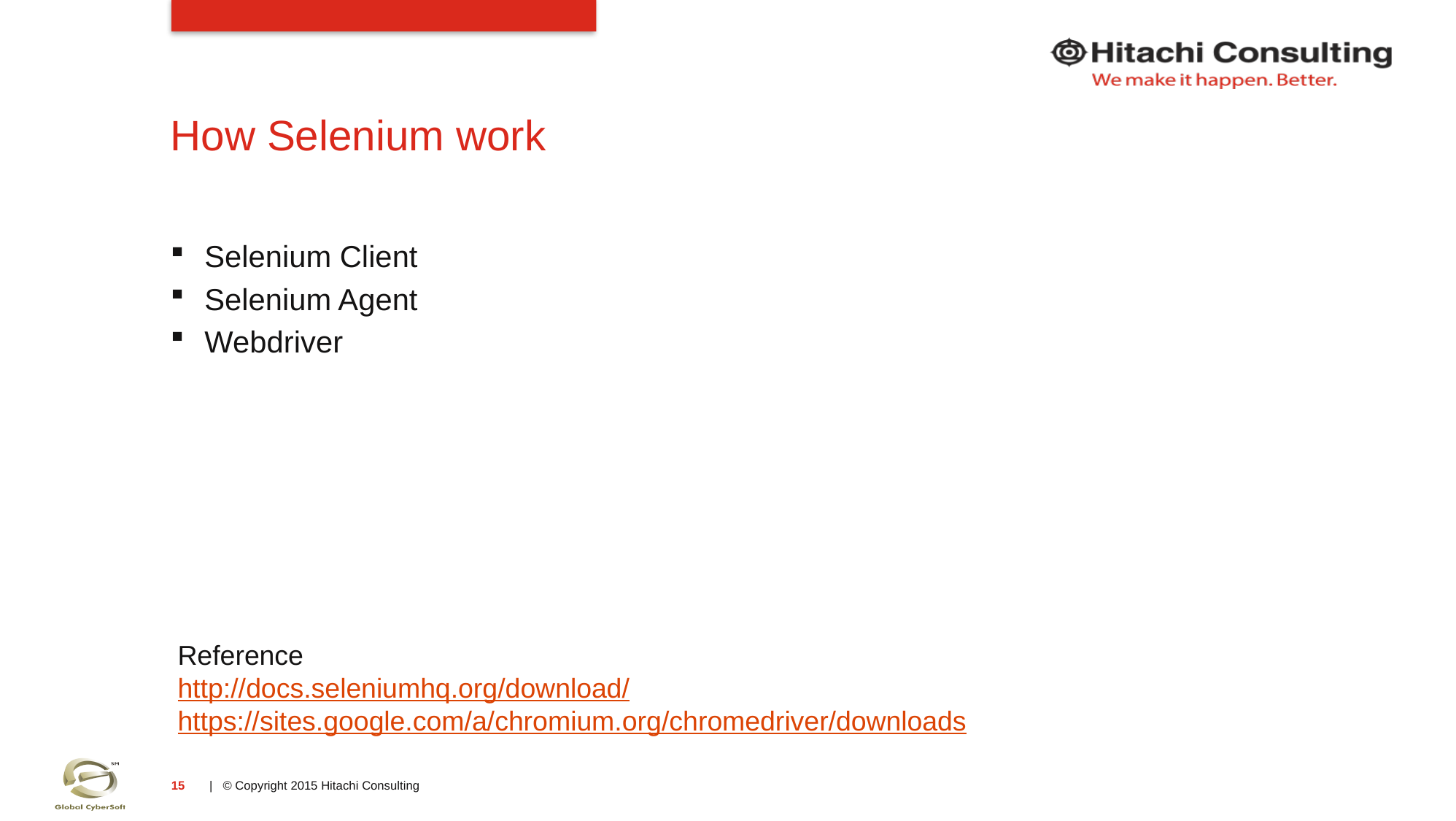

# How Selenium work

Selenium Client
Selenium Agent
Webdriver

Reference
http://docs.seleniumhq.org/download/
https://sites.google.com/a/chromium.org/chromedriver/downloads